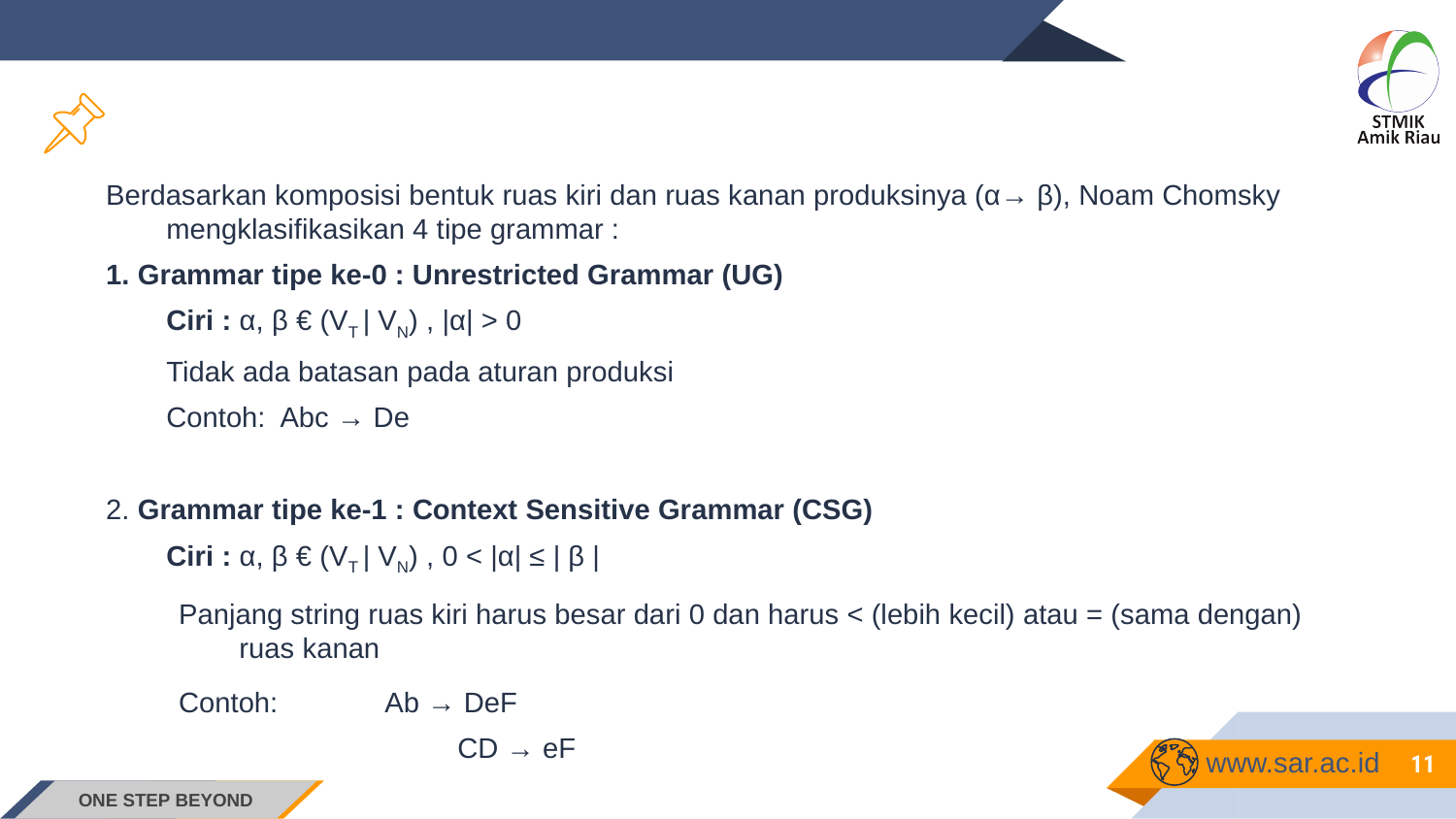

Klasifikasi Chomsky

Berdasarkan komposisi bentuk ruas kiri dan ruas kanan produksinya (α→ β), Noam Chomsky mengklasifikasikan 4 tipe grammar :
1. Grammar tipe ke-0 : Unrestricted Grammar (UG)
	Ciri : α, β € (VT | VN) , |α| > 0
	Tidak ada batasan pada aturan produksi
	Contoh:  Abc → De

2. Grammar tipe ke-1 : Context Sensitive Grammar (CSG)
	Ciri : α, β € (VT | VN) , 0 < |α| ≤ | β |
Panjang string ruas kiri harus besar dari 0 dan harus < (lebih kecil) atau = (sama dengan) ruas kanan
Contoh:  	Ab → DeF
			CD → eF

11